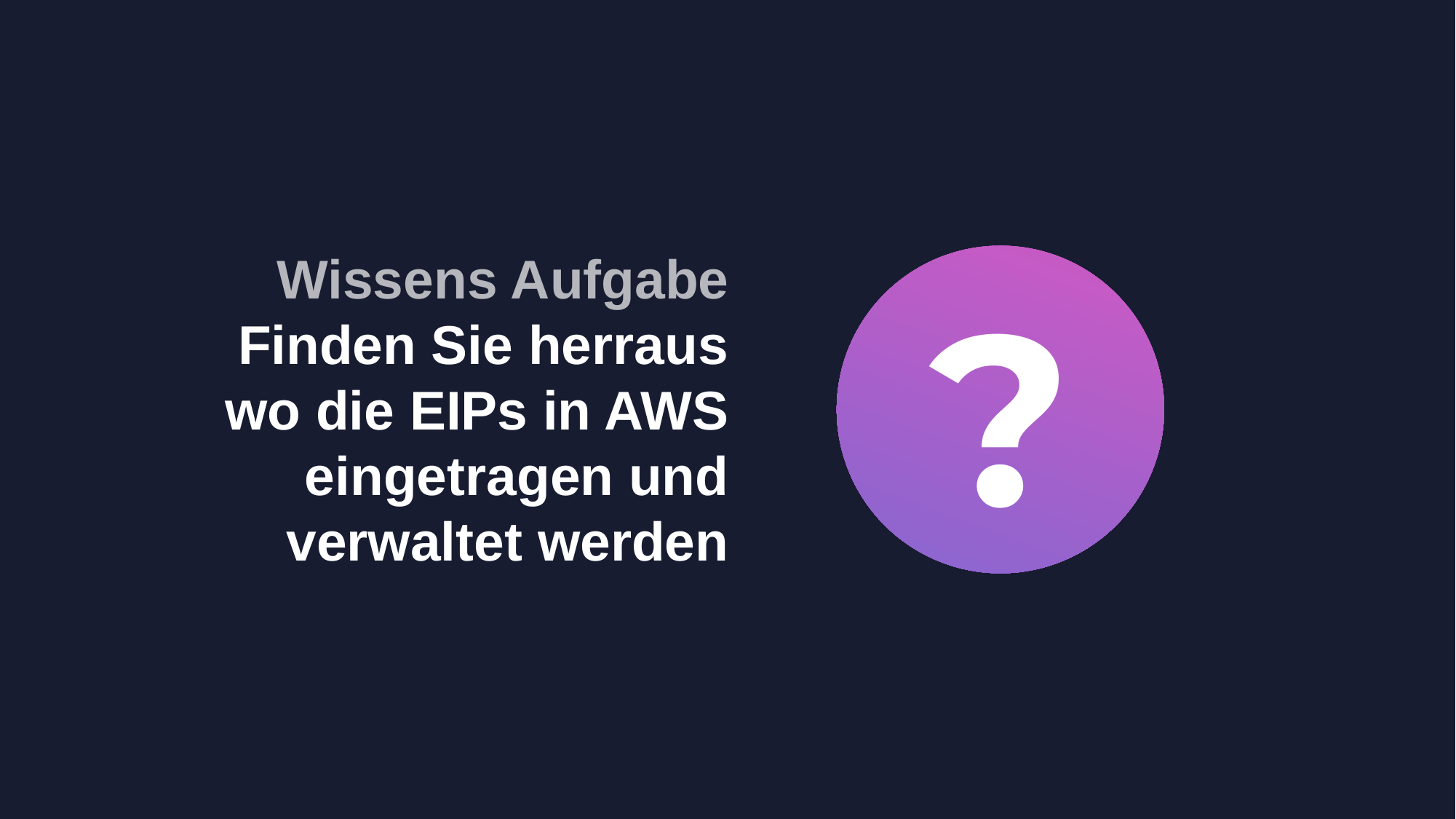

Wissens Aufgabe
Finden Sie herraus wo die EIPs in AWS eingetragen und verwaltet werden

?